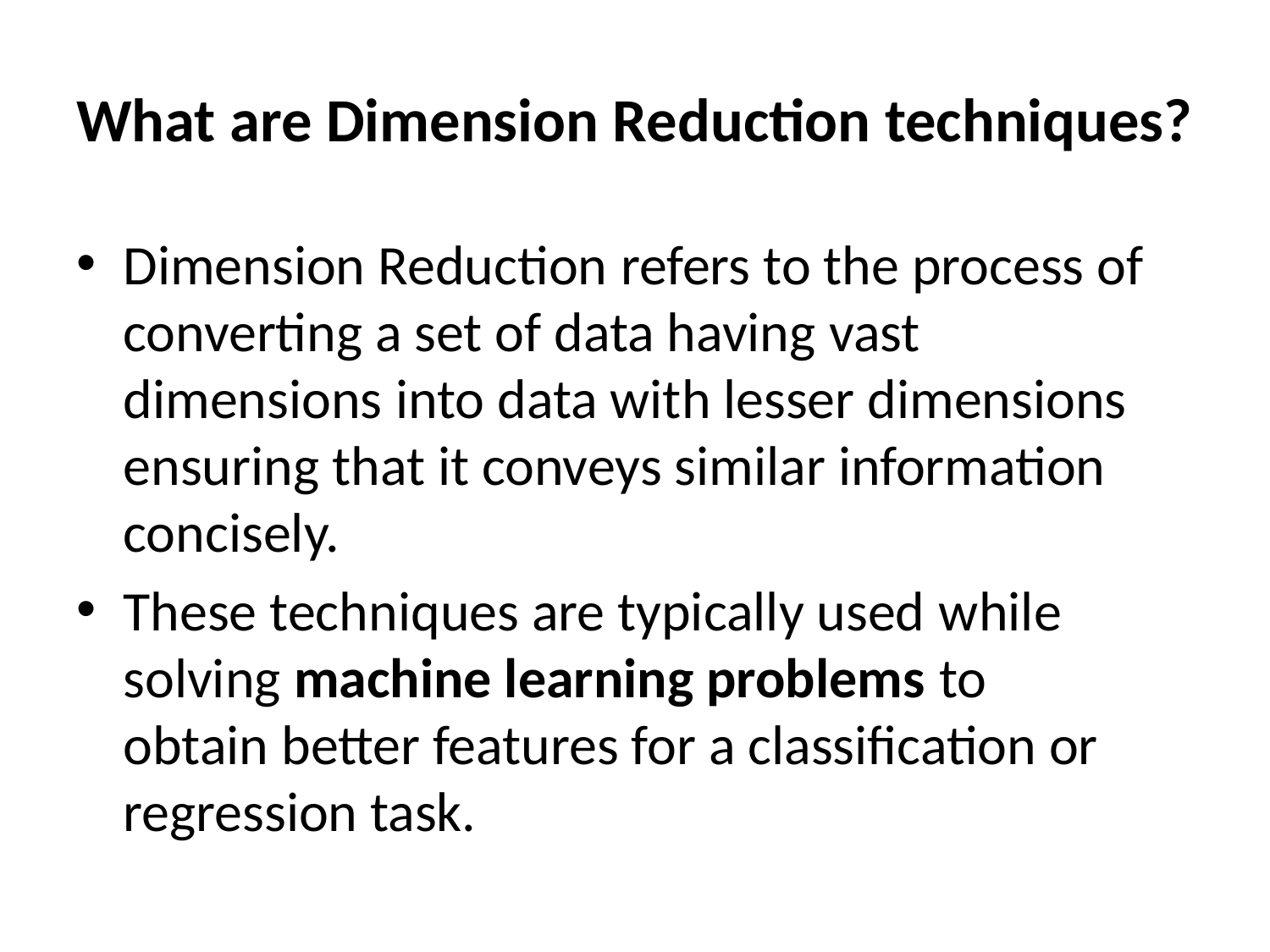

# What are Dimension Reduction techniques?
Dimension Reduction refers to the process of converting a set of data having vast dimensions into data with lesser dimensions ensuring that it conveys similar information concisely.
These techniques are typically used while solving machine learning problems to obtain better features for a classification or regression task.